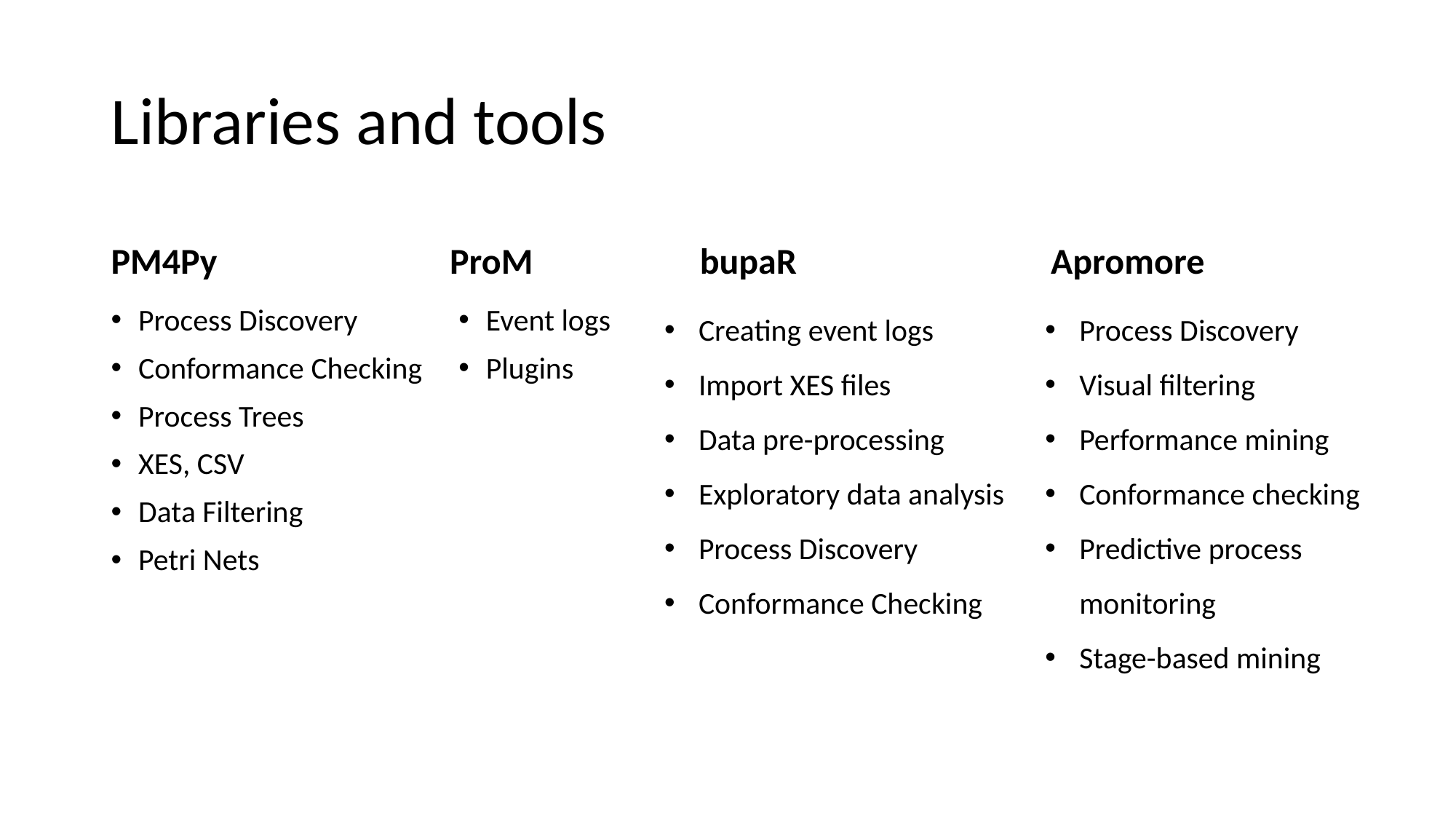

# Libraries and tools
PM4Py
ProM
Apromore
bupaR
Process Discovery
Visual filtering
Performance mining
Conformance checking
Predictive process monitoring
Stage-based mining
Creating event logs
Import XES files
Data pre-processing
Exploratory data analysis
Process Discovery
Conformance Checking
Process Discovery
Conformance Checking
Process Trees
XES, CSV
Data Filtering
Petri Nets
Event logs
Plugins